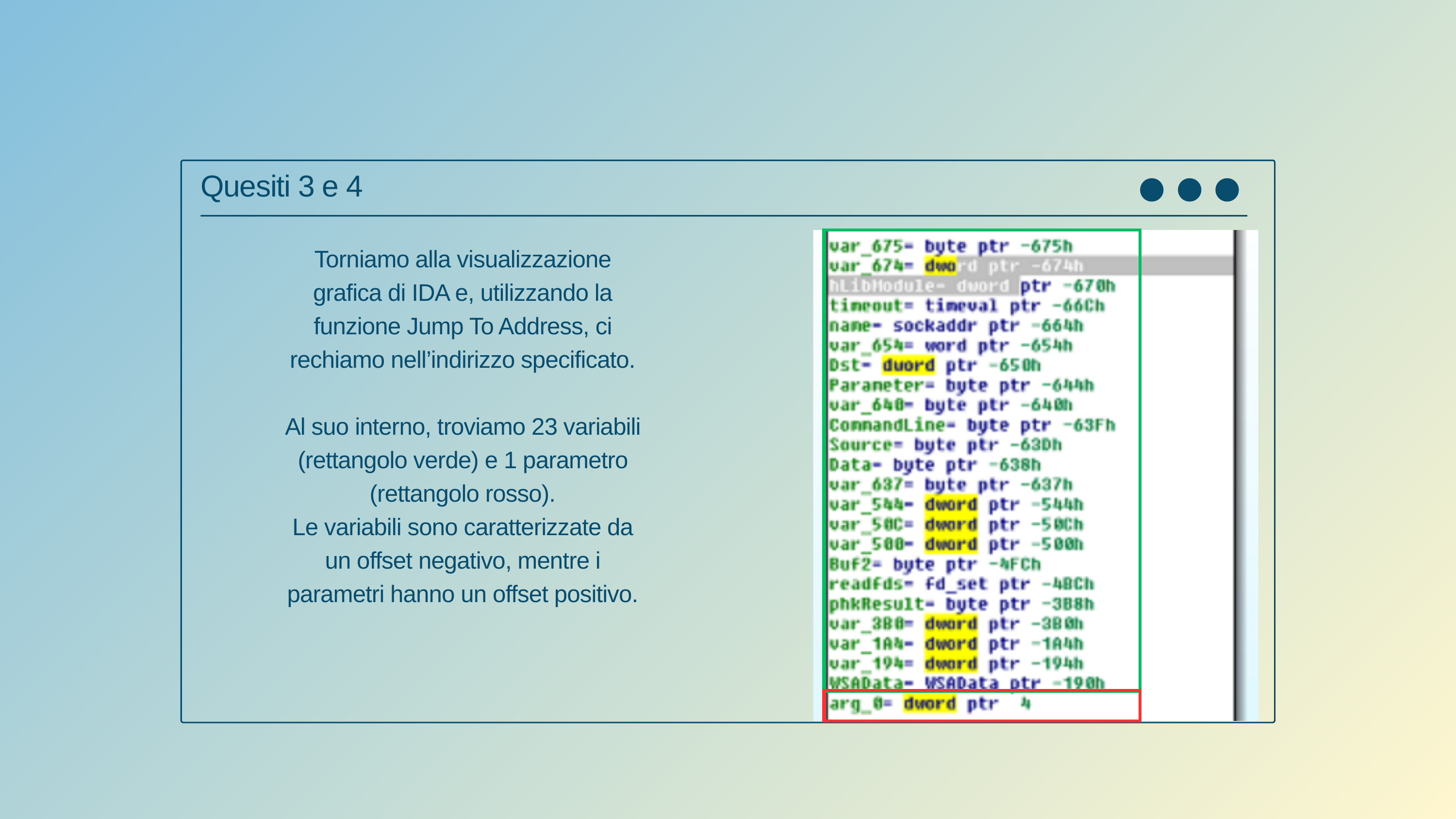

Quesiti 3 e 4

Torniamo alla visualizzazione grafica di IDA e, utilizzando la funzione Jump To Address, ci rechiamo nell’indirizzo specificato.

Al suo interno, troviamo 23 variabili (rettangolo verde) e 1 parametro (rettangolo rosso).
Le variabili sono caratterizzate da un offset negativo, mentre i parametri hanno un offset positivo.